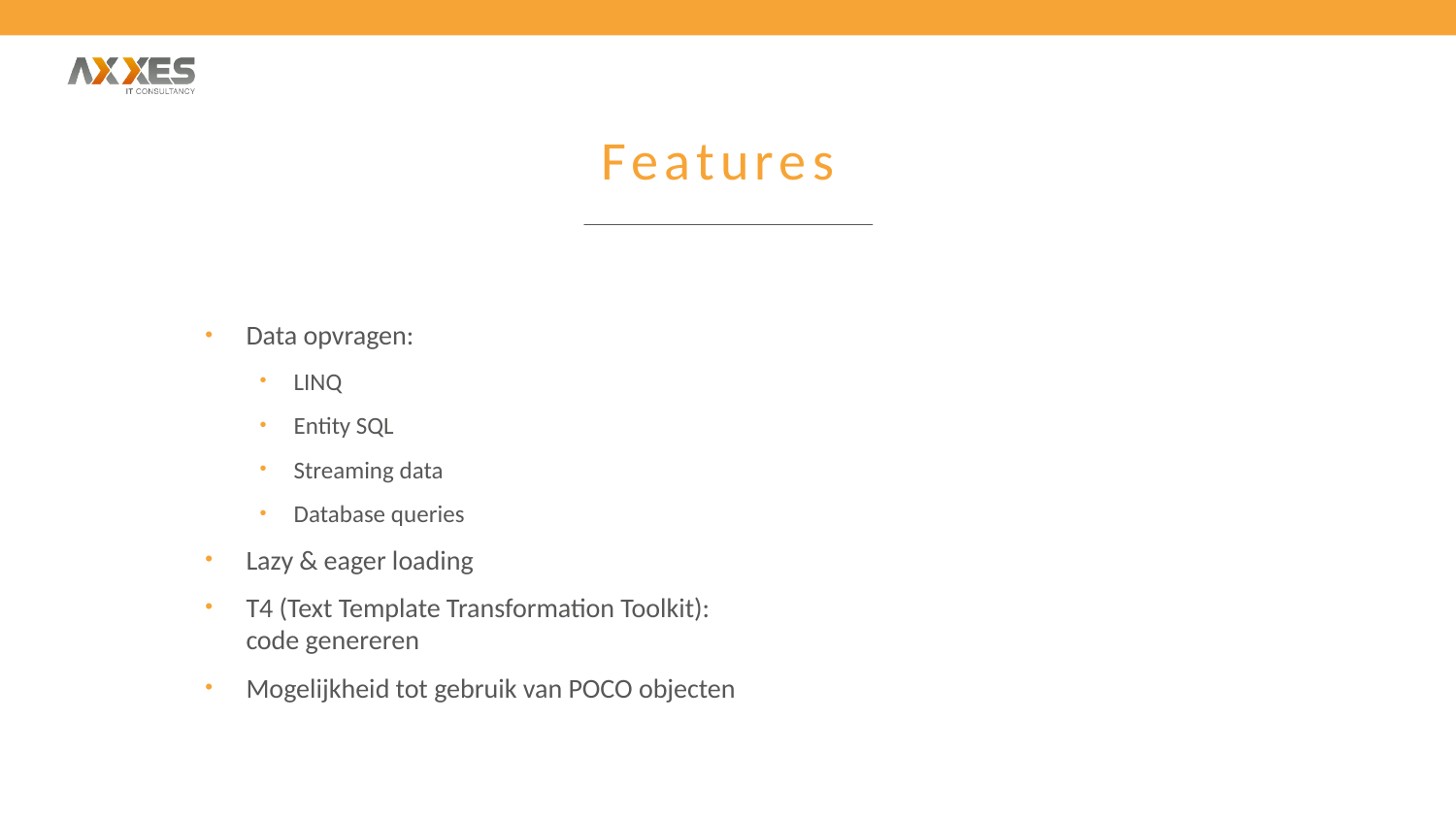

# Features
Data opvragen:
LINQ
Entity SQL
Streaming data
Database queries
Lazy & eager loading
T4 (Text Template Transformation Toolkit):
code genereren
Mogelijkheid tot gebruik van POCO objecten